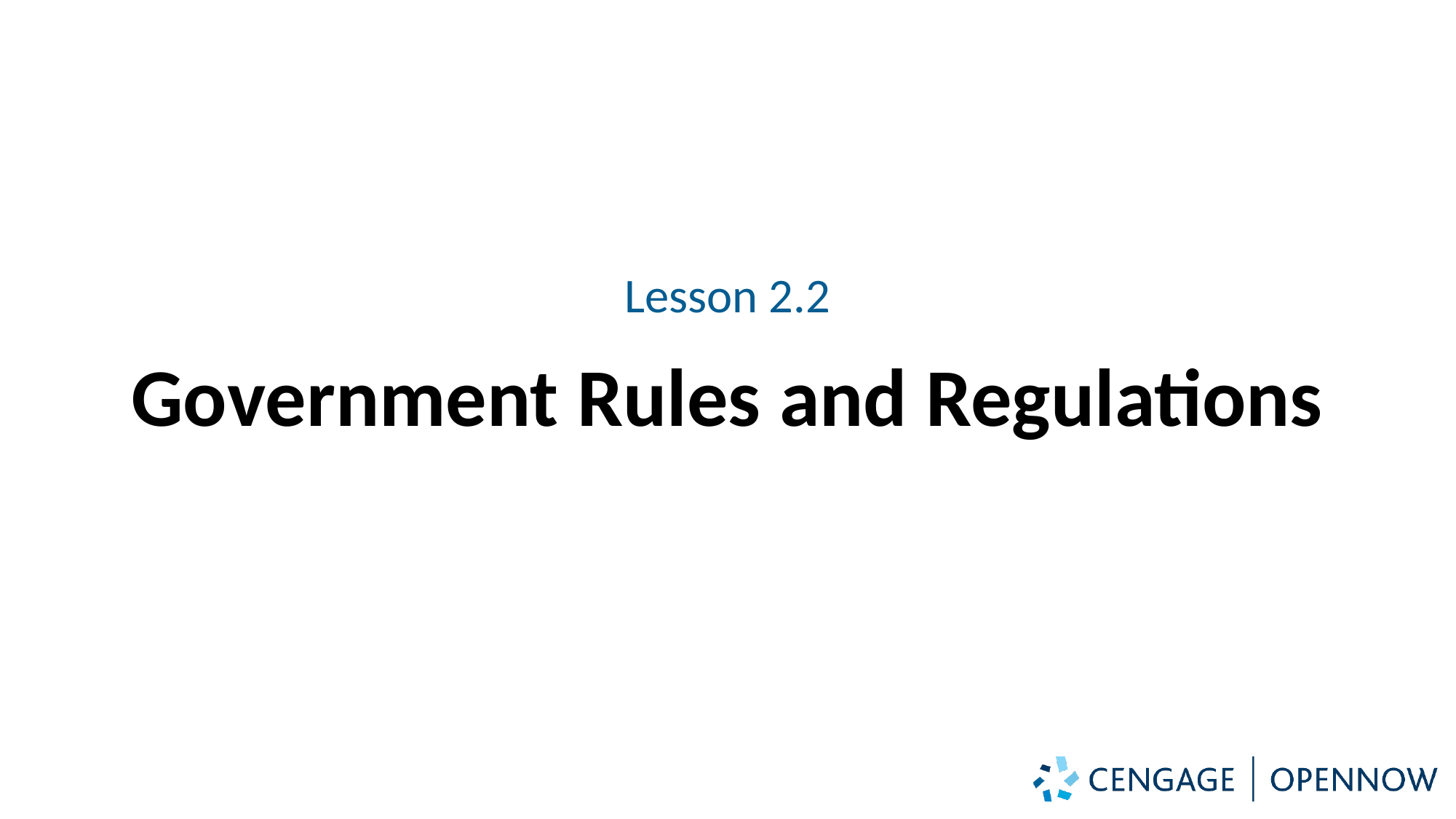

# Lesson 2.2
Government Rules and Regulations